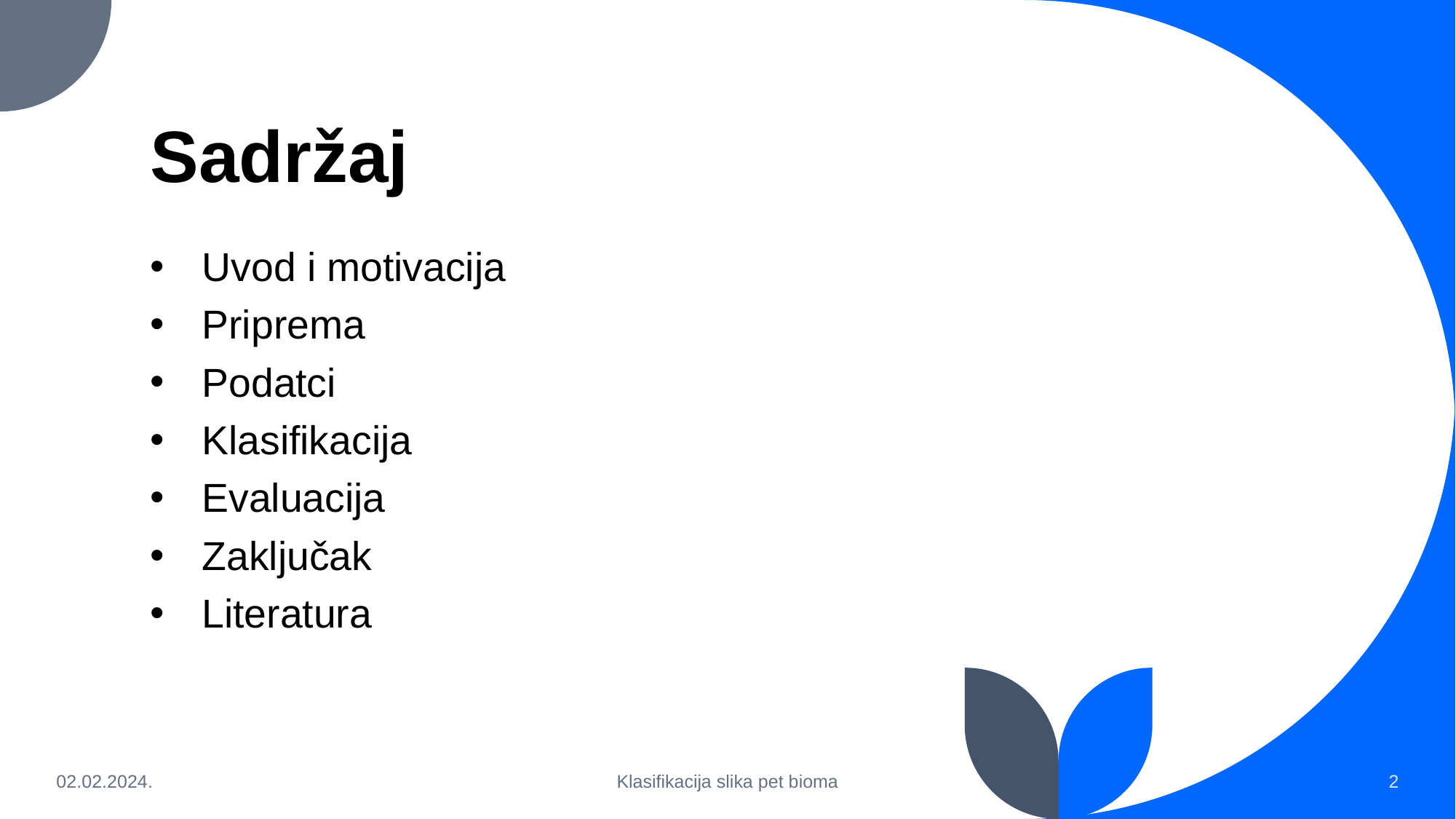

# Sadržaj
Uvod i motivacija
Priprema
Podatci
Klasifikacija
Evaluacija
Zaključak
Literatura

02.02.2024.
Klasifikacija slika pet bioma
2